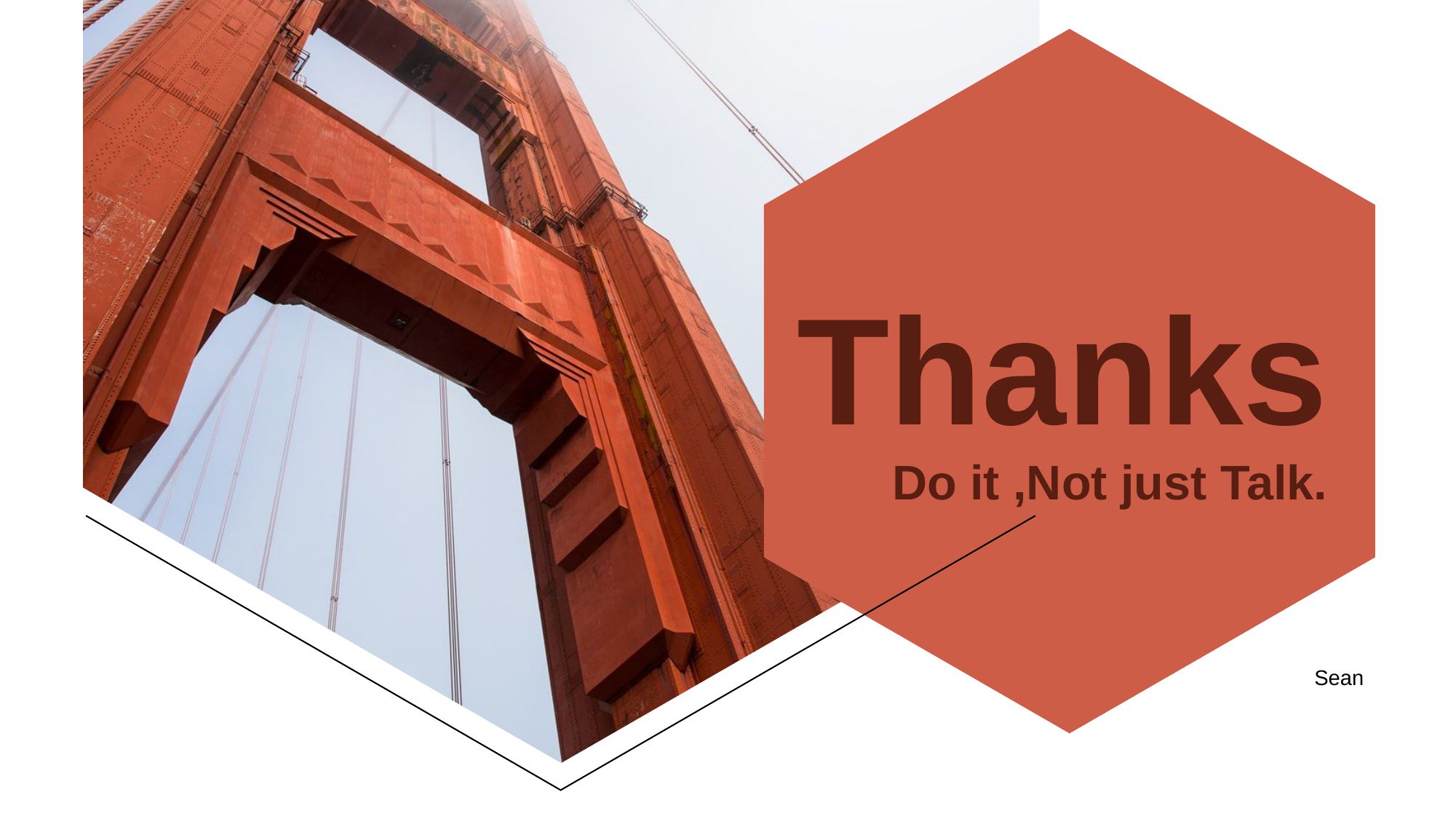

# Tha nks Do it ,Not just Talk.
Sean